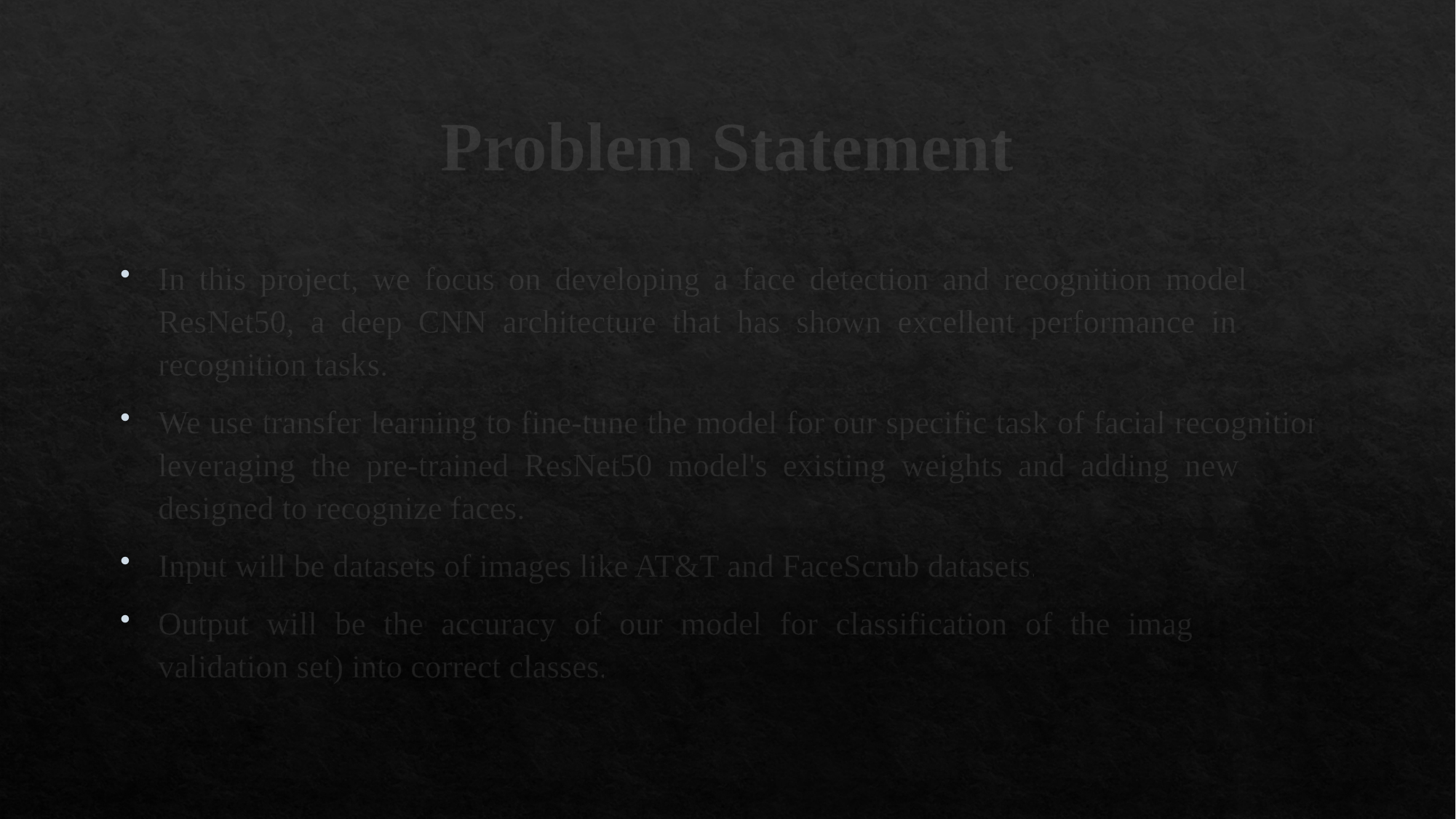

# Problem Statement
In this project, we focus on developing a face detection and recognition model using ResNet50, a deep CNN architecture that has shown excellent performance in image recognition tasks.
We use transfer learning to fine-tune the model for our specific task of facial recognition, leveraging the pre-trained ResNet50 model's existing weights and adding new layers designed to recognize faces.
Input will be datasets of images like AT&T and FaceScrub datasets.
Output will be the accuracy of our model for classification of the images (in the validation set) into correct classes.